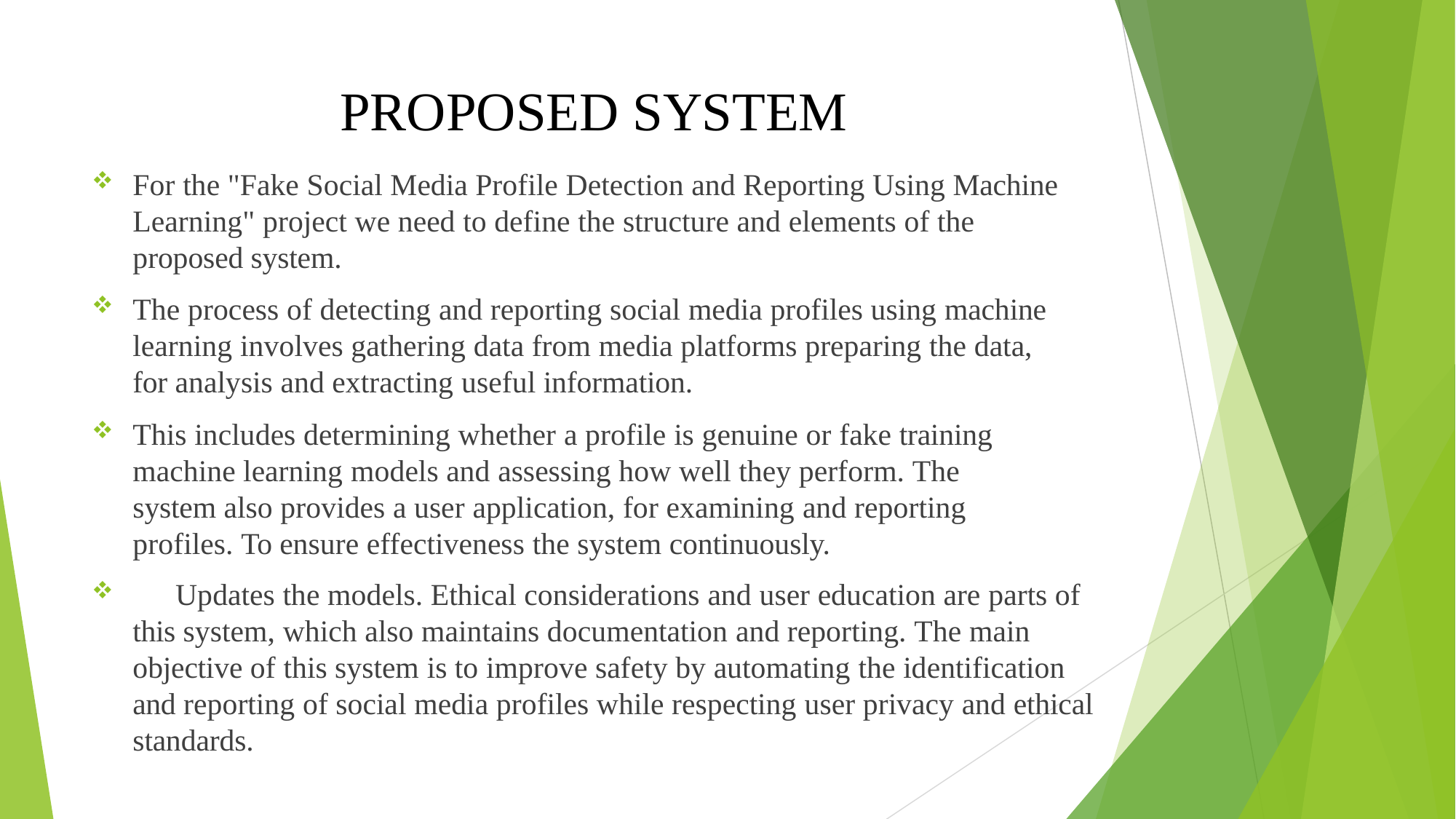

# PROPOSED SYSTEM
For the "Fake Social Media Profile Detection and Reporting Using Machine Learning" project we need to define the structure and elements of the proposed system.
The process of detecting and reporting social media profiles using machine learning involves gathering data from media platforms preparing the data, for analysis and extracting useful information.
This includes determining whether a profile is genuine or fake training machine learning models and assessing how well they perform. The system also provides a user application, for examining and reporting profiles. To ensure effectiveness the system continuously.
	Updates the models. Ethical considerations and user education are parts of this system, which also maintains documentation and reporting. The main objective of this system is to improve safety by automating the identification and reporting of social media profiles while respecting user privacy and ethical standards.